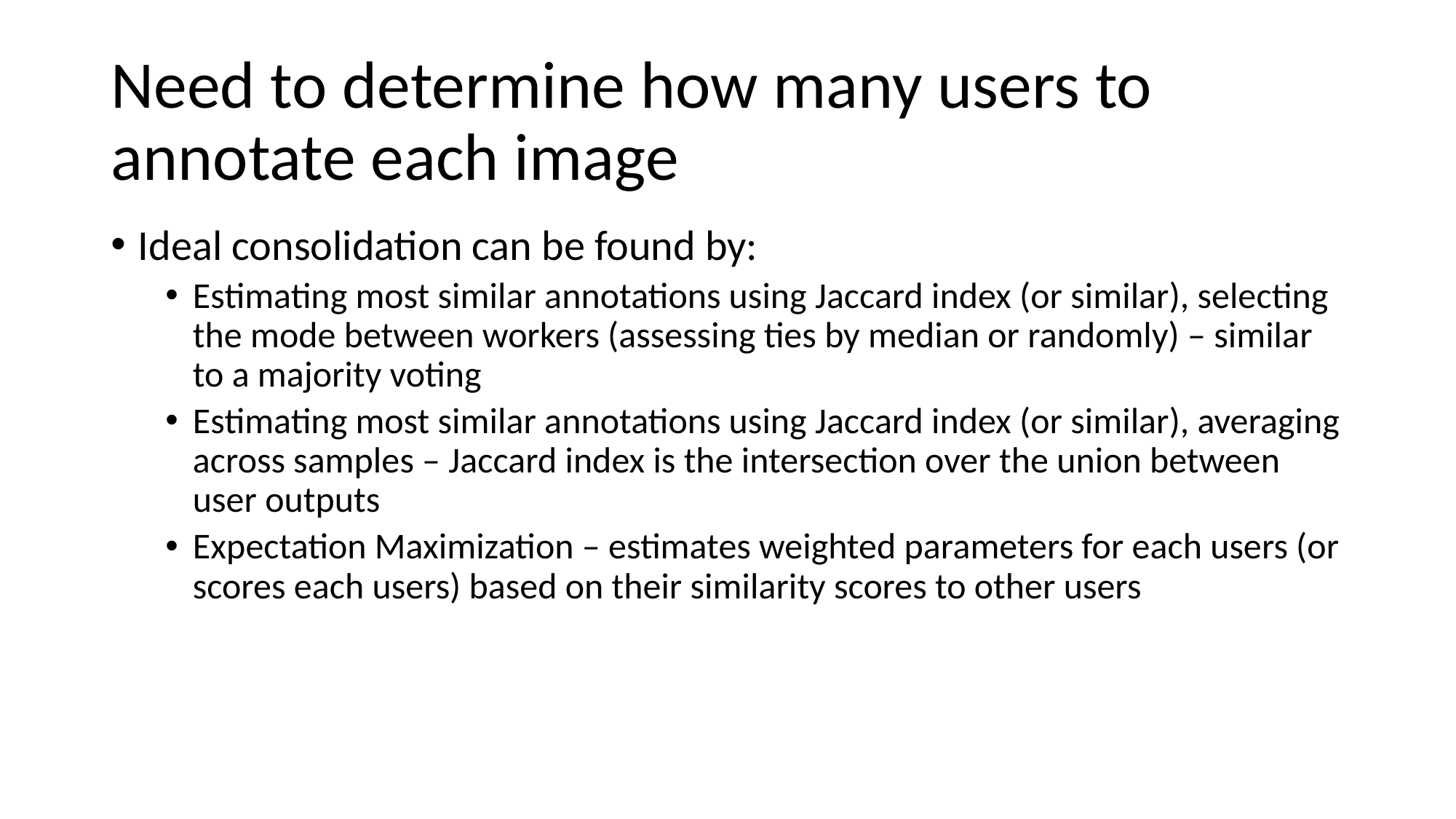

# Need to determine how many users to annotate each image
Ideal consolidation can be found by:
Estimating most similar annotations using Jaccard index (or similar), selecting the mode between workers (assessing ties by median or randomly) – similar to a majority voting
Estimating most similar annotations using Jaccard index (or similar), averaging across samples – Jaccard index is the intersection over the union between user outputs
Expectation Maximization – estimates weighted parameters for each users (or scores each users) based on their similarity scores to other users